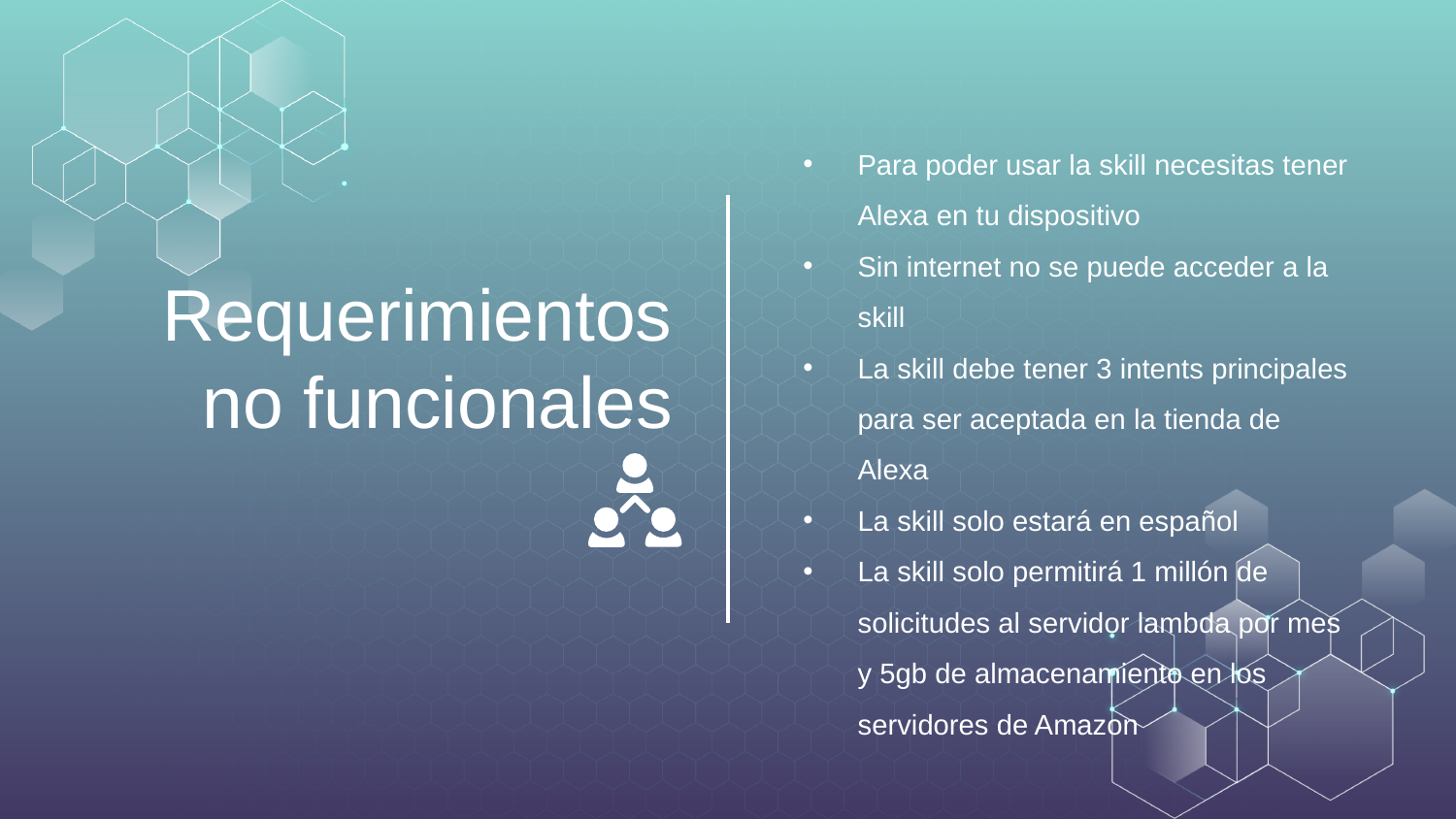

Para poder usar la skill necesitas tener Alexa en tu dispositivo
Sin internet no se puede acceder a la skill
La skill debe tener 3 intents principales para ser aceptada en la tienda de Alexa
La skill solo estará en español
La skill solo permitirá 1 millón de solicitudes al servidor lambda por mes y 5gb de almacenamiento en los servidores de Amazon

# Requerimientos no funcionales